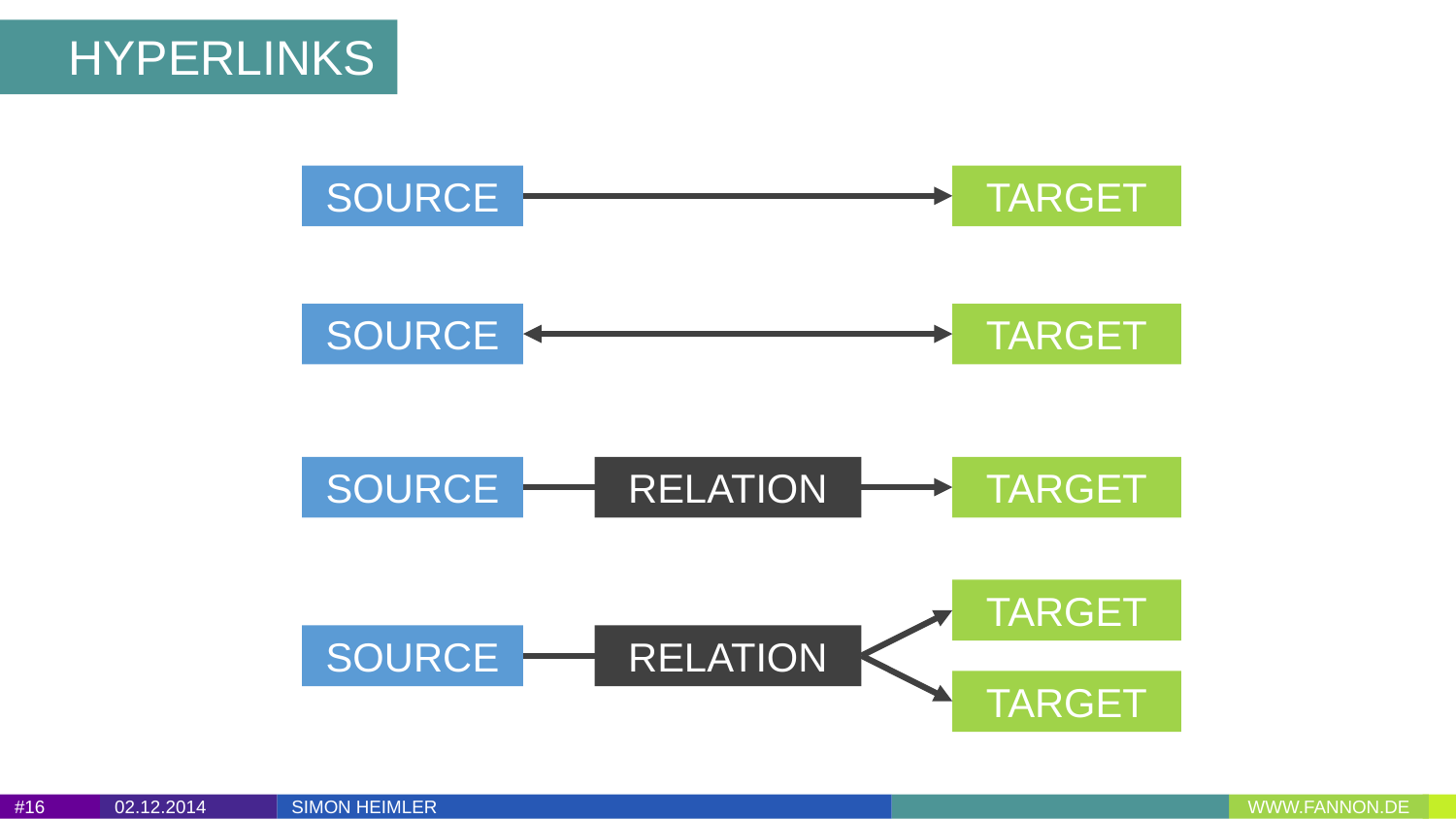

HYPERLINKS
SOURCE
TARGET
SOURCE
TARGET
SOURCE
RELATION
TARGET
TARGET
SOURCE
RELATION
TARGET